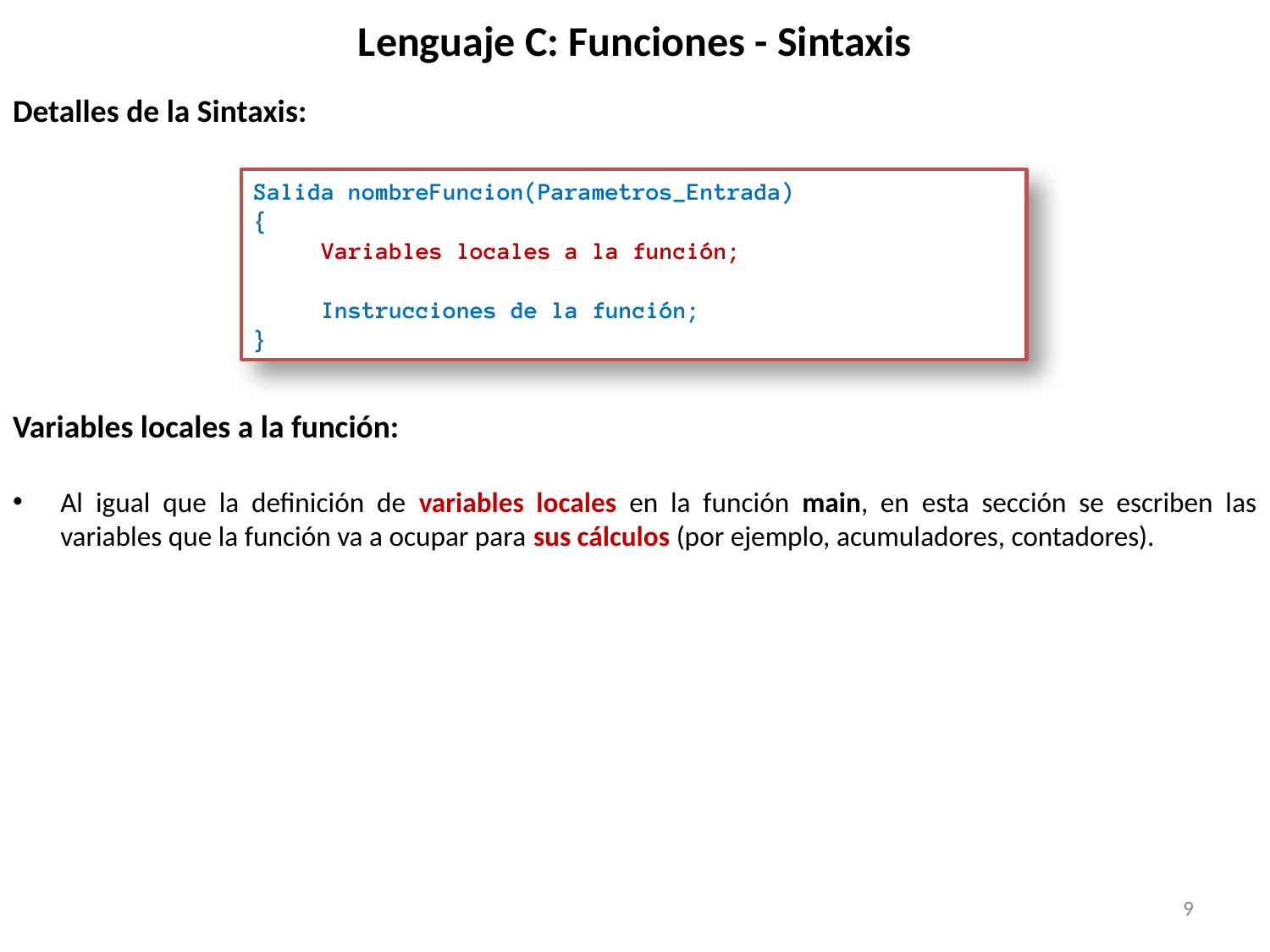

# Lenguaje C: Funciones - Sintaxis
Detalles de la Sintaxis:
Salida nombreFuncion(Parametros_Entrada)
{
     Variables locales a la función;

     Instrucciones de la función;
}
Variables locales a la función:

Al igual que la definición de variables locales en la función main, en esta sección se escriben las variables que la función va a ocupar para sus cálculos (por ejemplo, acumuladores, contadores).

9